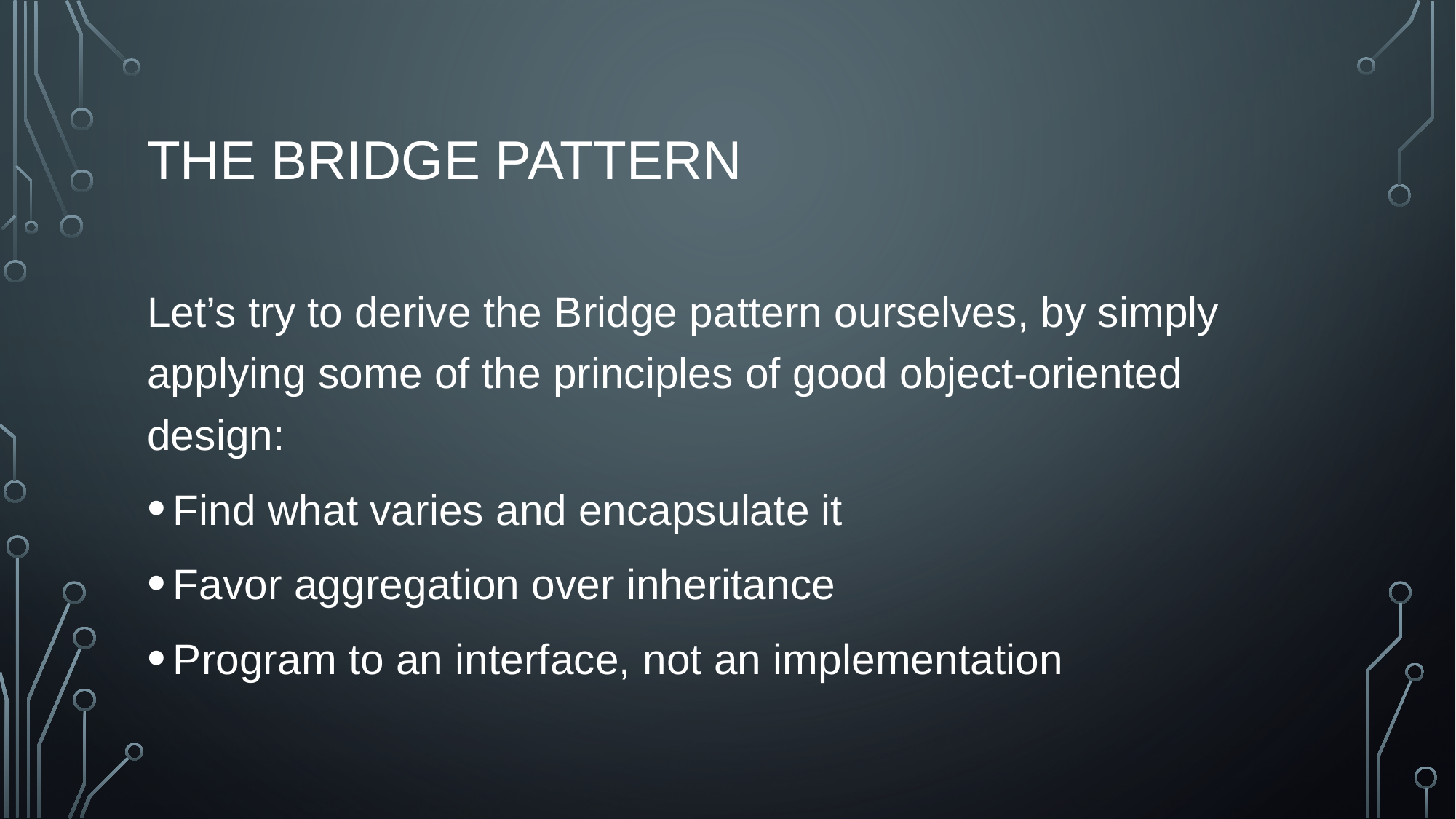

# The bridge pattern
Let’s try to derive the Bridge pattern ourselves, by simply applying some of the principles of good object-oriented design:
Find what varies and encapsulate it
Favor aggregation over inheritance
Program to an interface, not an implementation